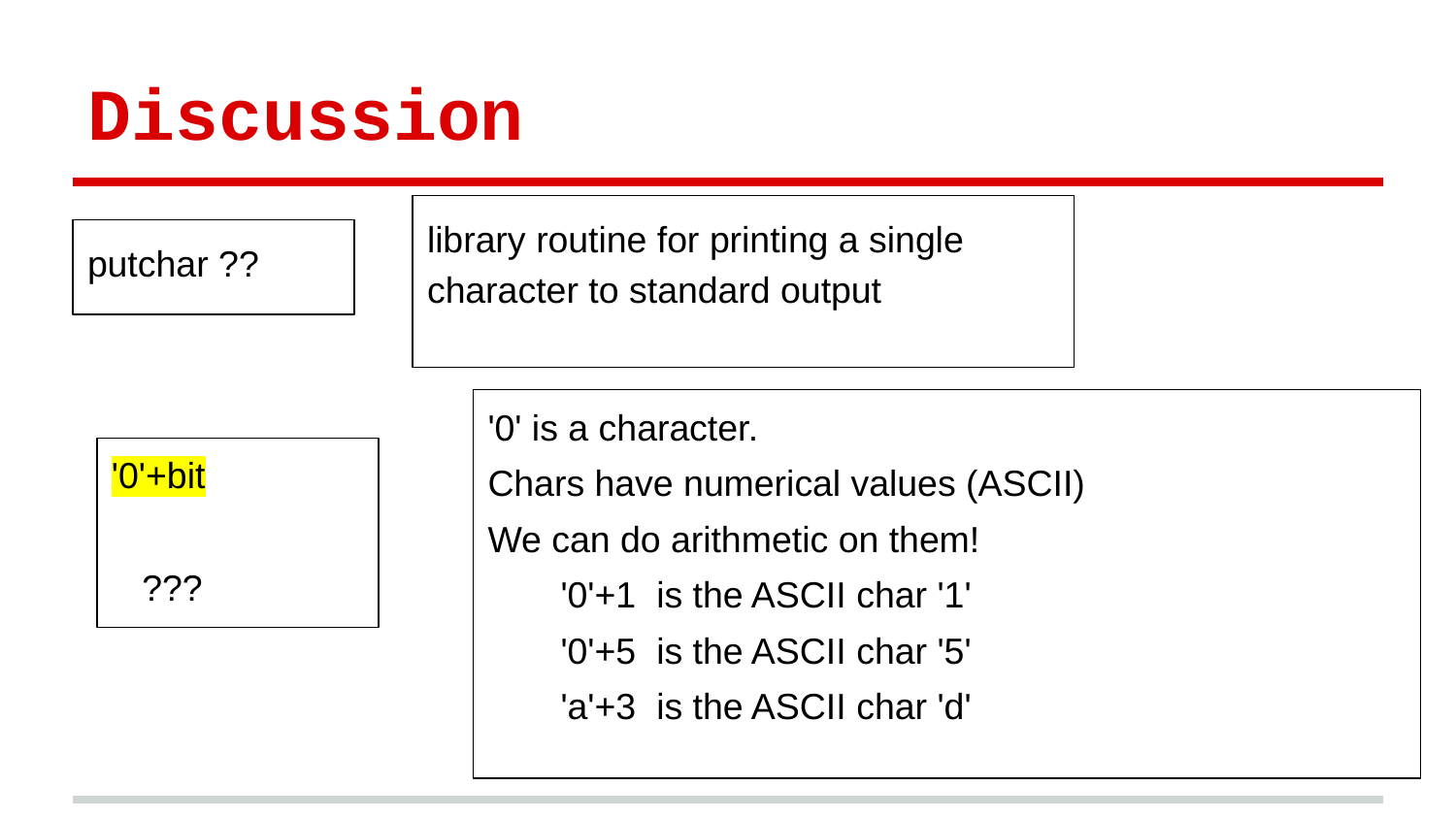

# Discussion
library routine for printing a single character to standard output

putchar ??

'0' is a character.
Chars have numerical values (ASCII)
We can do arithmetic on them!
'0'+1  is the ASCII char '1'
'0'+5  is the ASCII char '5'
'a'+3  is the ASCII char 'd'
'0'+bit

   ???